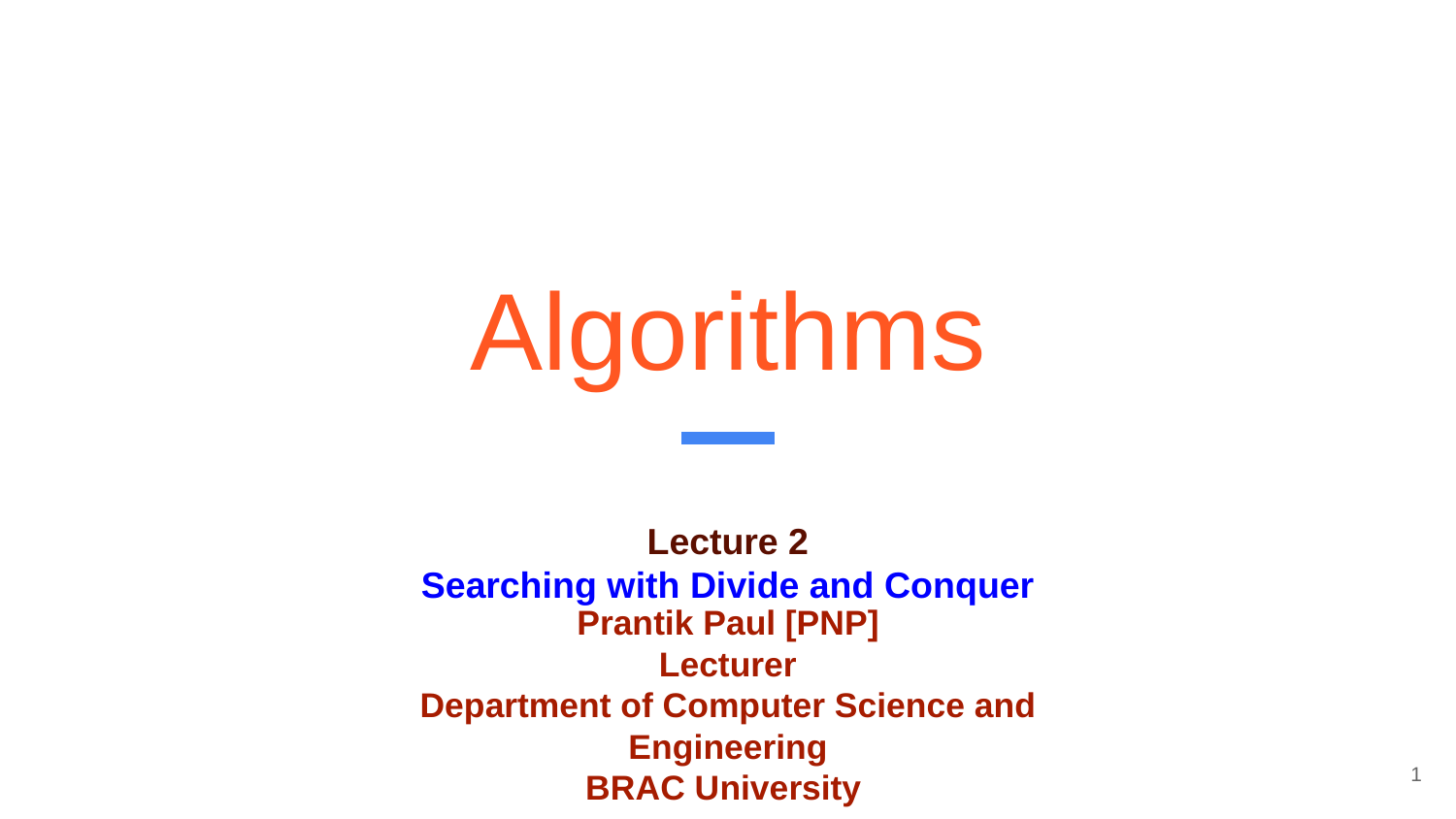

# Algorithms
Lecture 2
Searching with Divide and Conquer
Prantik Paul [PNP]
Lecturer
Department of Computer Science and Engineering
BRAC University
1